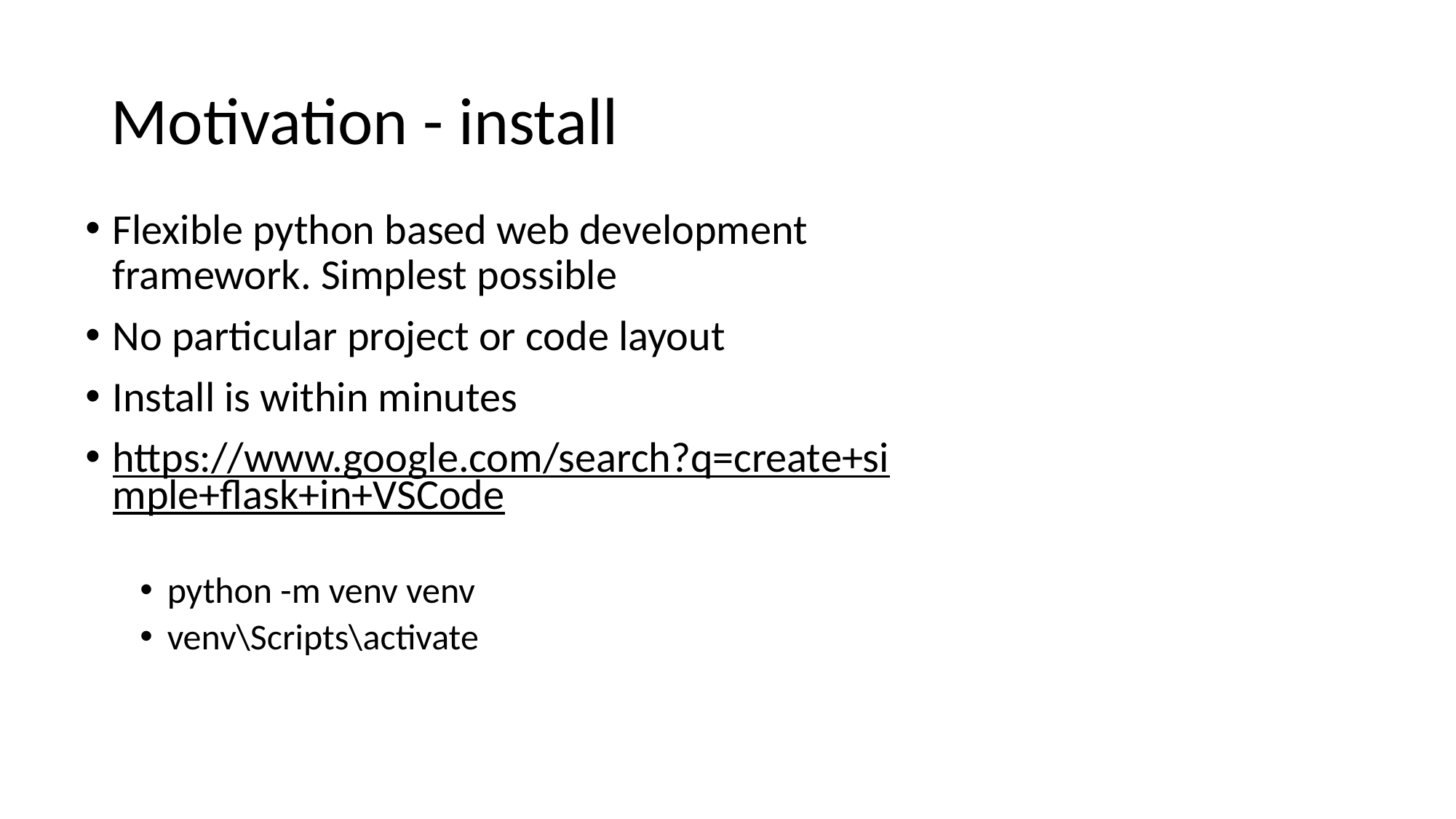

# Motivation - install
Flexible python based web development framework. Simplest possible
No particular project or code layout
Install is within minutes
https://www.google.com/search?q=create+simple+flask+in+VSCode
python -m venv venv
venv\Scripts\activate